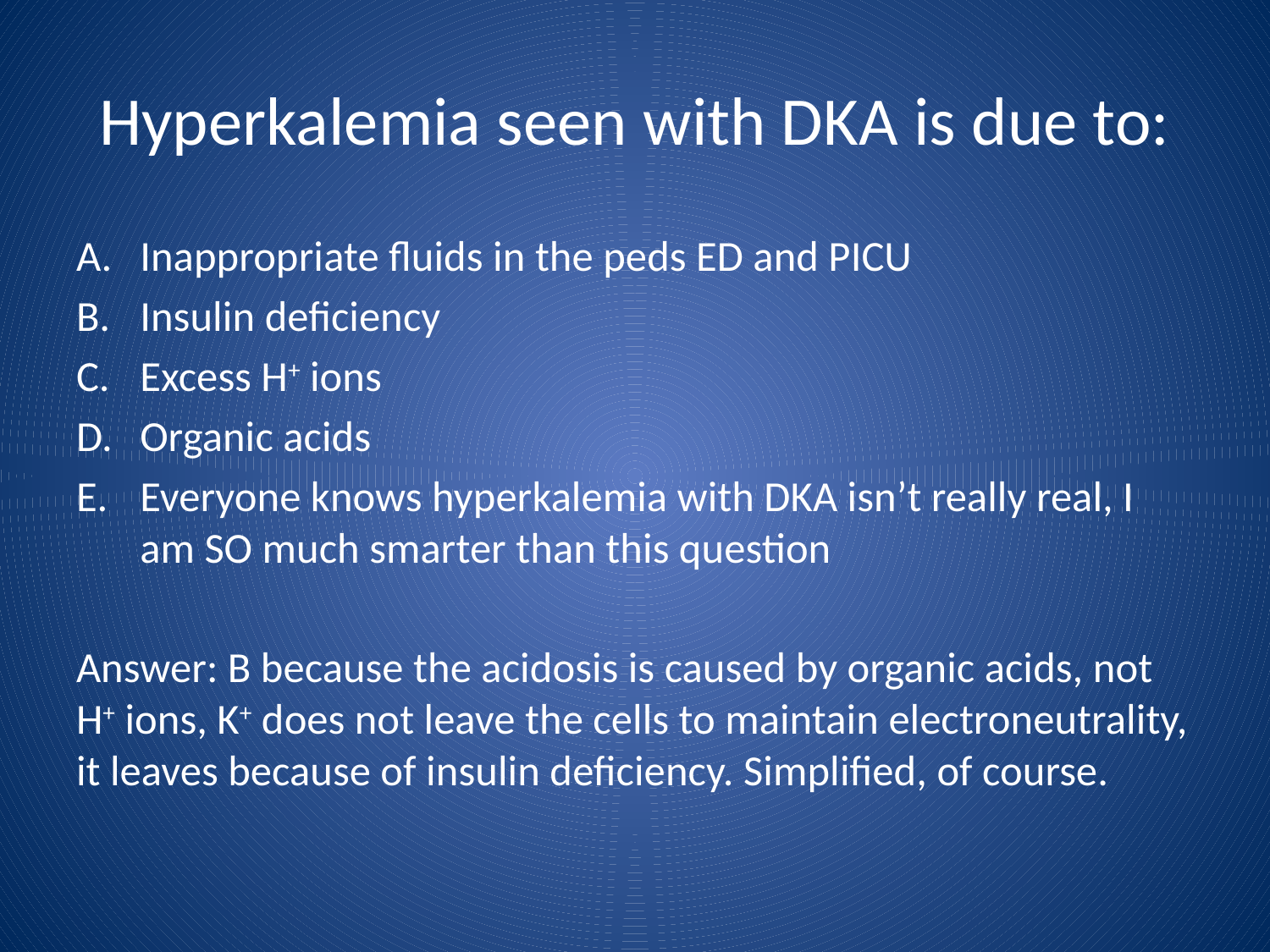

# Hyperkalemia seen with DKA is due to:
Inappropriate fluids in the peds ED and PICU
Insulin deficiency
Excess H+ ions
Organic acids
Everyone knows hyperkalemia with DKA isn’t really real, I am SO much smarter than this question

Answer: B because the acidosis is caused by organic acids, not H+ ions, K+ does not leave the cells to maintain electroneutrality, it leaves because of insulin deficiency. Simplified, of course.